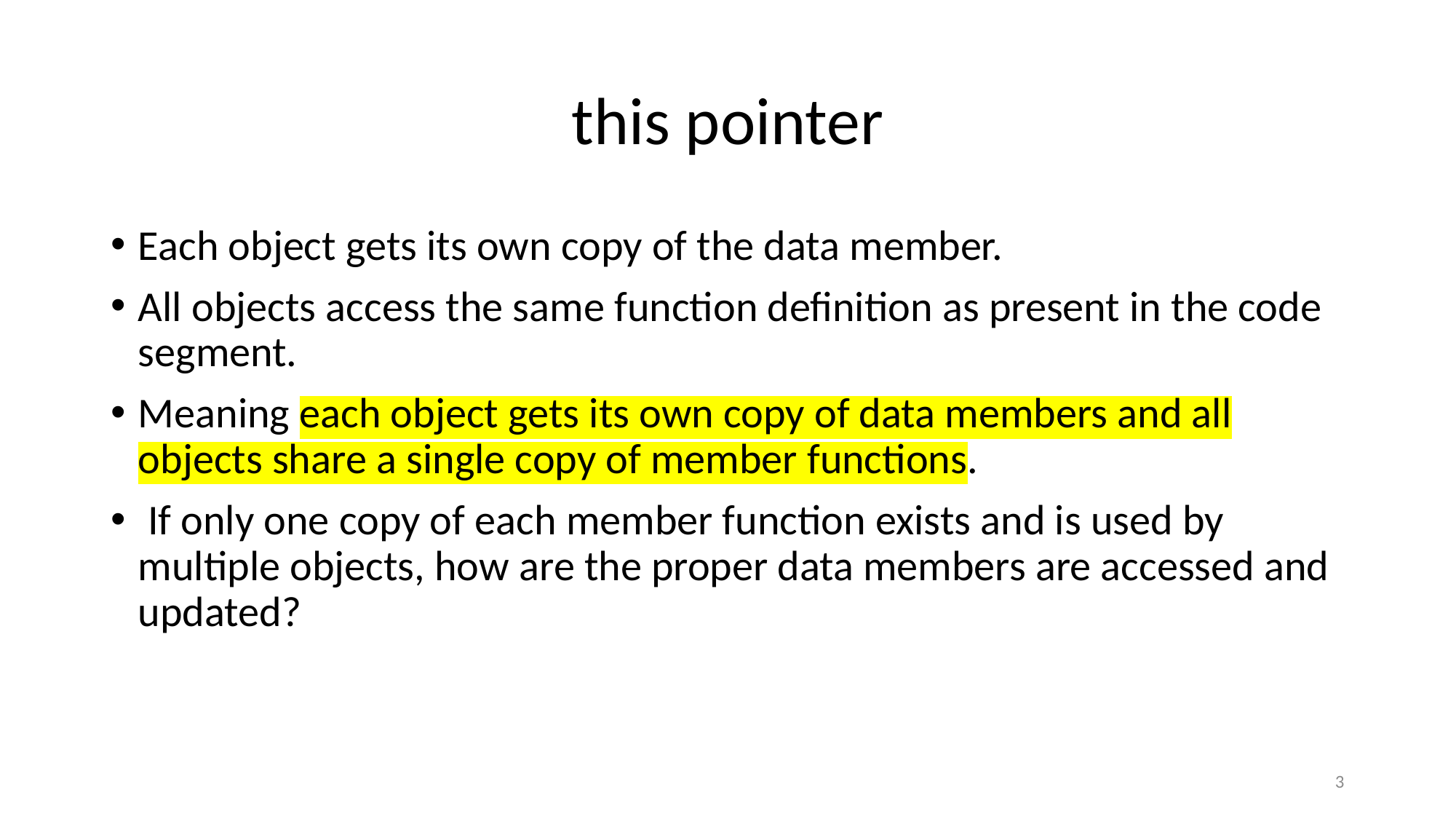

# this pointer
Each object gets its own copy of the data member.
All objects access the same function definition as present in the code segment.
Meaning each object gets its own copy of data members and all objects share a single copy of member functions.
 If only one copy of each member function exists and is used by multiple objects, how are the proper data members are accessed and updated?
3